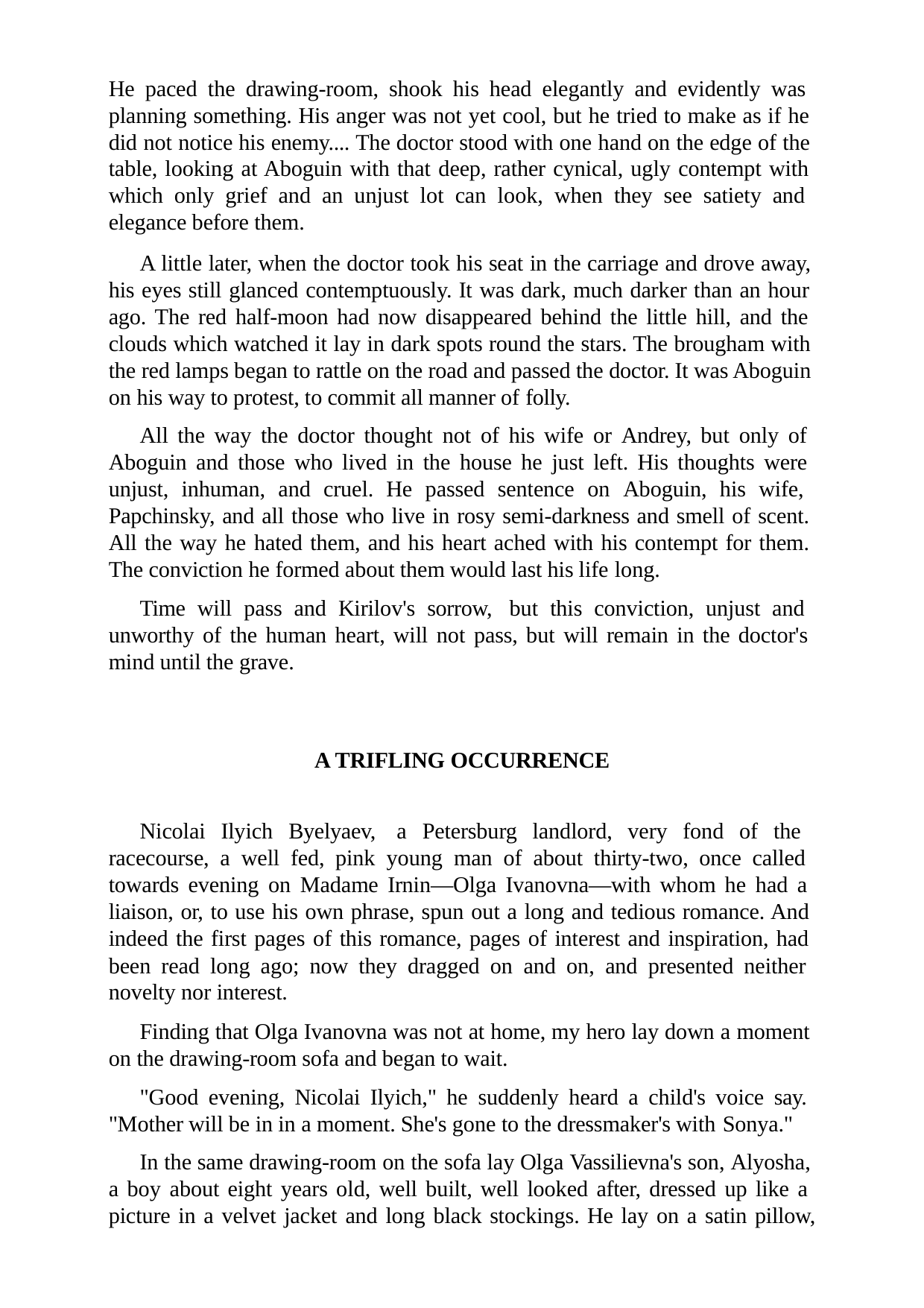

He paced the drawing-room, shook his head elegantly and evidently was  planning something. His anger was not yet cool, but he tried to make as if he  did not notice his enemy.... The doctor stood with one hand on the edge of the  table, looking at Aboguin with that deep, rather cynical, ugly contempt with  which only grief and an unjust lot can look, when they see satiety and  elegance before them.
A little later, when the doctor took his seat in the carriage and drove away,  his eyes still glanced contemptuously. It was dark, much darker than an hour  ago. The red half-moon had now disappeared behind the little hill, and the  clouds which watched it lay in dark spots round the stars. The brougham with  the red lamps began to rattle on the road and passed the doctor. It was Aboguin  on his way to protest, to commit all manner of folly.
All the way the doctor thought not of his wife or Andrey, but only of  Aboguin and those who lived in the house he just left. His thoughts were  unjust, inhuman, and cruel. He passed sentence on Aboguin, his wife,  Papchinsky, and all those who live in rosy semi-darkness and smell of scent.  All the way he hated them, and his heart ached with his contempt for them.  The conviction he formed about them would last his life long.
Time will pass and Kirilov's sorrow, but this conviction, unjust and  unworthy of the human heart, will not pass, but will remain in the doctor's  mind until the grave.
A TRIFLING OCCURRENCE

Nicolai Ilyich Byelyaev, a Petersburg landlord, very fond of the  racecourse, a well fed, pink young man of about thirty-two, once called  towards evening on Madame Irnin—Olga Ivanovna—with whom he had a  liaison, or, to use his own phrase, spun out a long and tedious romance. And  indeed the first pages of this romance, pages of interest and inspiration, had  been read long ago; now they dragged on and on, and presented neither  novelty nor interest.
Finding that Olga Ivanovna was not at home, my hero lay down a moment  on the drawing-room sofa and began to wait.
"Good evening, Nicolai Ilyich," he suddenly heard a child's voice say.  "Mother will be in in a moment. She's gone to the dressmaker's with Sonya."
In the same drawing-room on the sofa lay Olga Vassilievna's son, Alyosha,  a boy about eight years old, well built, well looked after, dressed up like a  picture in a velvet jacket and long black stockings. He lay on a satin pillow,